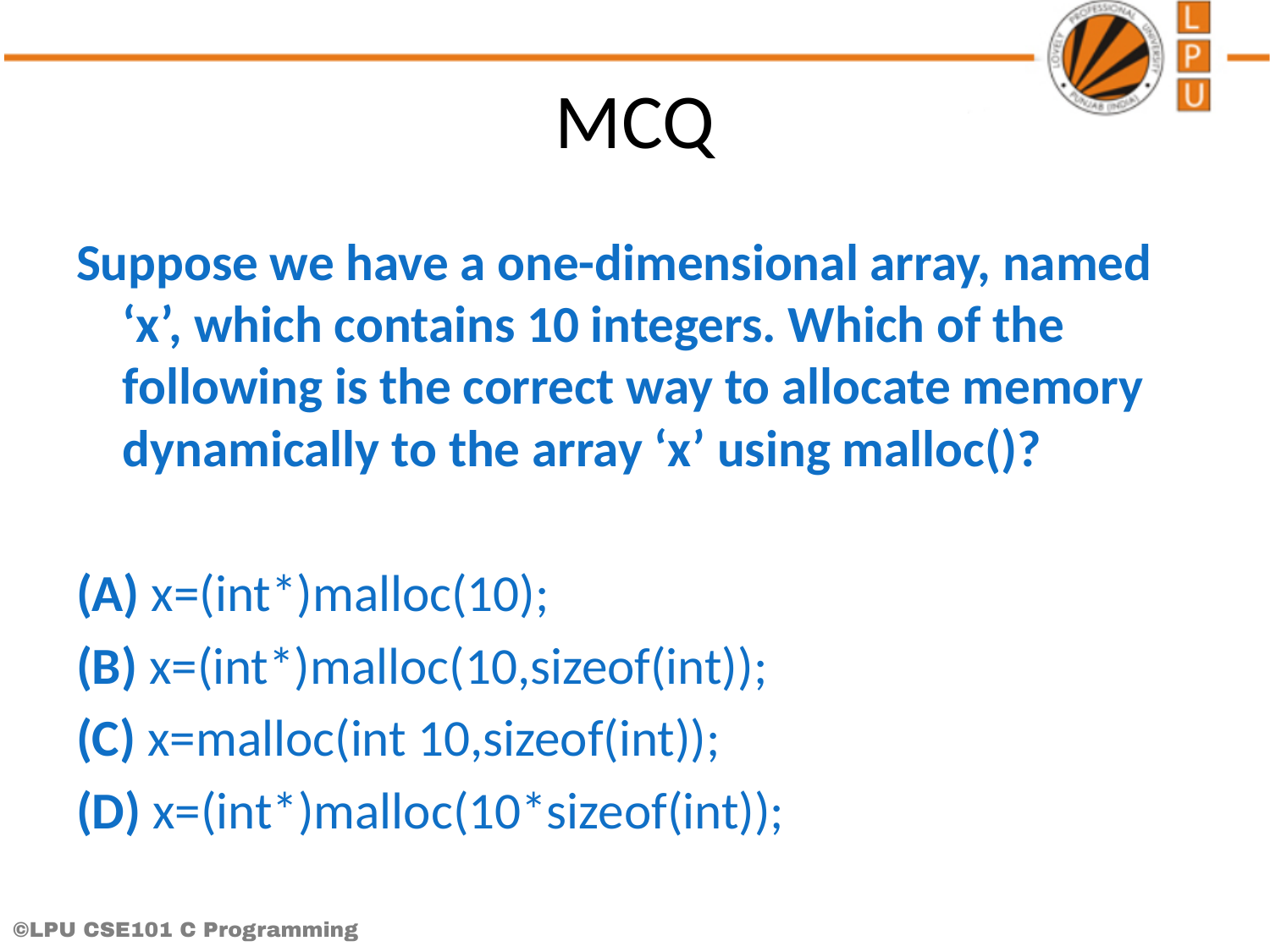

# MCQ
Suppose we have a one-dimensional array, named ‘x’, which contains 10 integers. Which of the following is the correct way to allocate memory dynamically to the array ‘x’ using malloc()?

(A) x=(int*)malloc(10);
(B) x=(int*)malloc(10,sizeof(int));
(C) x=malloc(int 10,sizeof(int));
(D) x=(int*)malloc(10*sizeof(int));